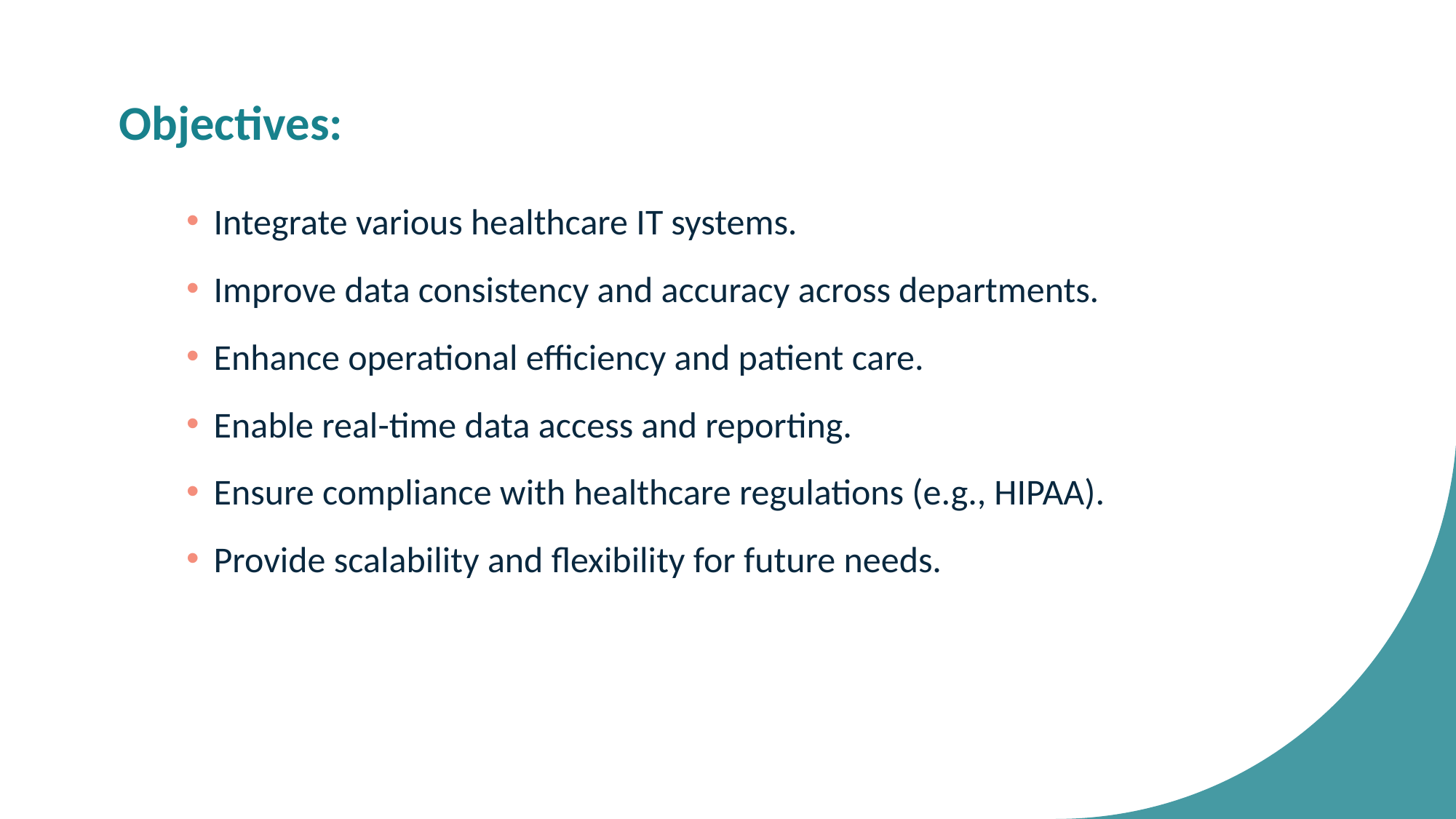

# Objectives:
Integrate various healthcare IT systems.
Improve data consistency and accuracy across departments.
Enhance operational efficiency and patient care.
Enable real-time data access and reporting.
Ensure compliance with healthcare regulations (e.g., HIPAA).
Provide scalability and flexibility for future needs.